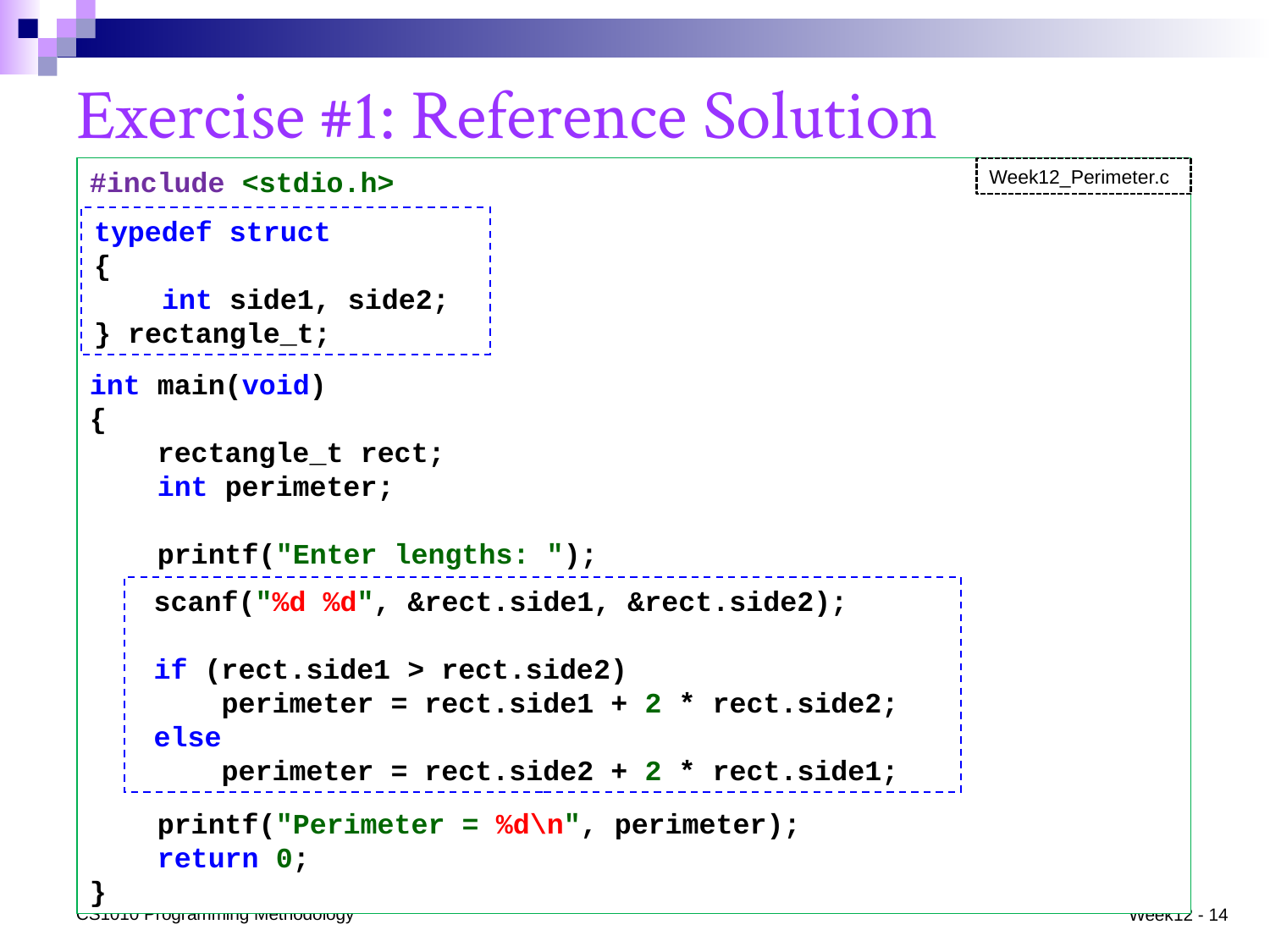

# Exercise #1: Reference Solution
#include <stdio.h>

int main(void)
{
    rectangle_t rect;
    int perimeter;

    printf("Enter lengths: ");

    printf("Perimeter = %d\n", perimeter);
    return 0;
}
Week12_Perimeter.c
typedef struct
{
    int side1, side2;
} rectangle_t;
 scanf("%d %d", &rect.side1, &rect.side2);

 if (rect.side1 > rect.side2)
     perimeter = rect.side1 + 2 * rect.side2;
 else
     perimeter = rect.side2 + 2 * rect.side1;
CS1010 Programming Methodology
Week12 - 14